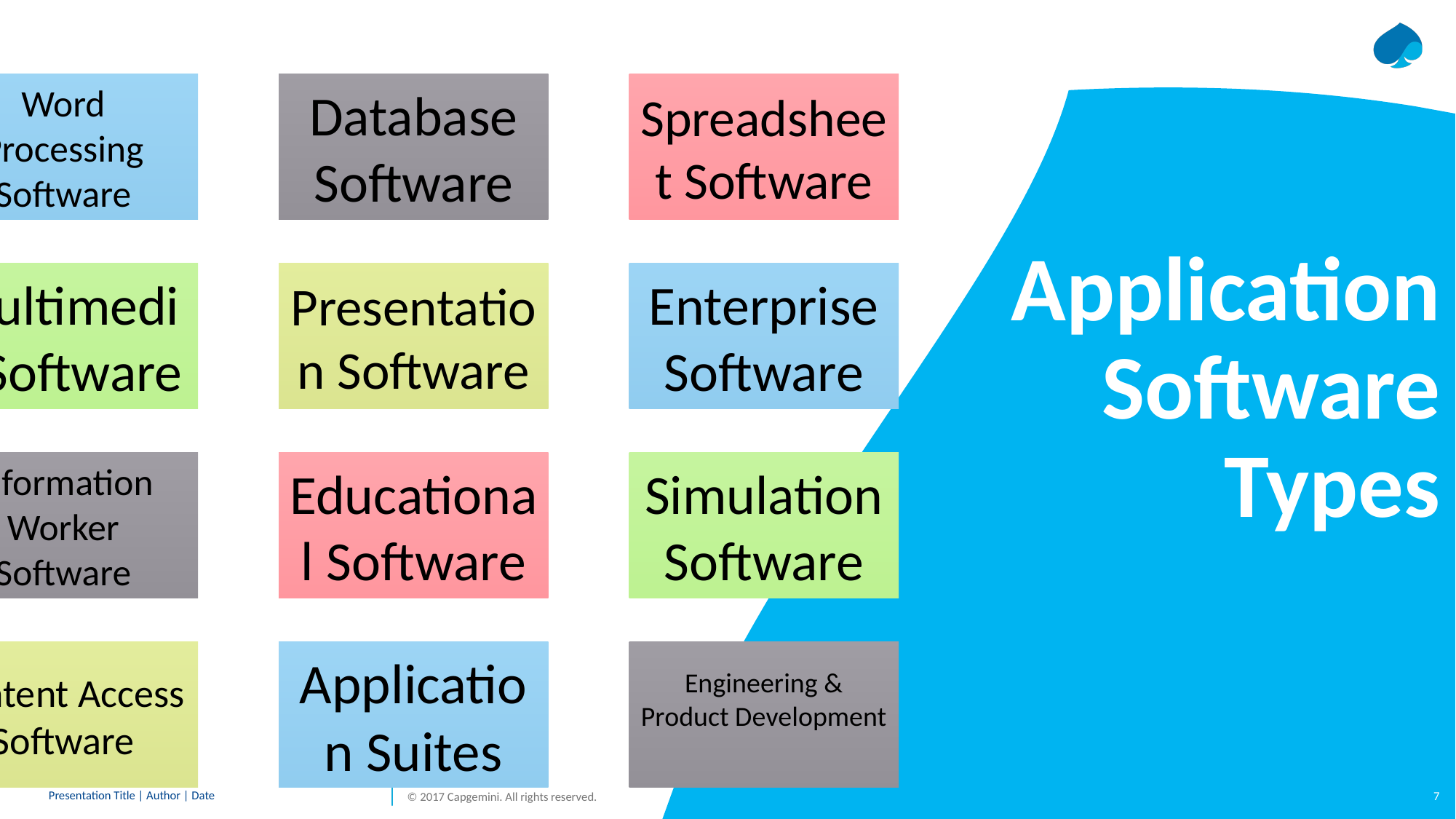

Word Processing Software
Database Software
Spreadsheet Software
Presentation Software
Enterprise Software
Educational Software
Simulation Software
Application Suites
Engineering & Product Development
# Application Software Types